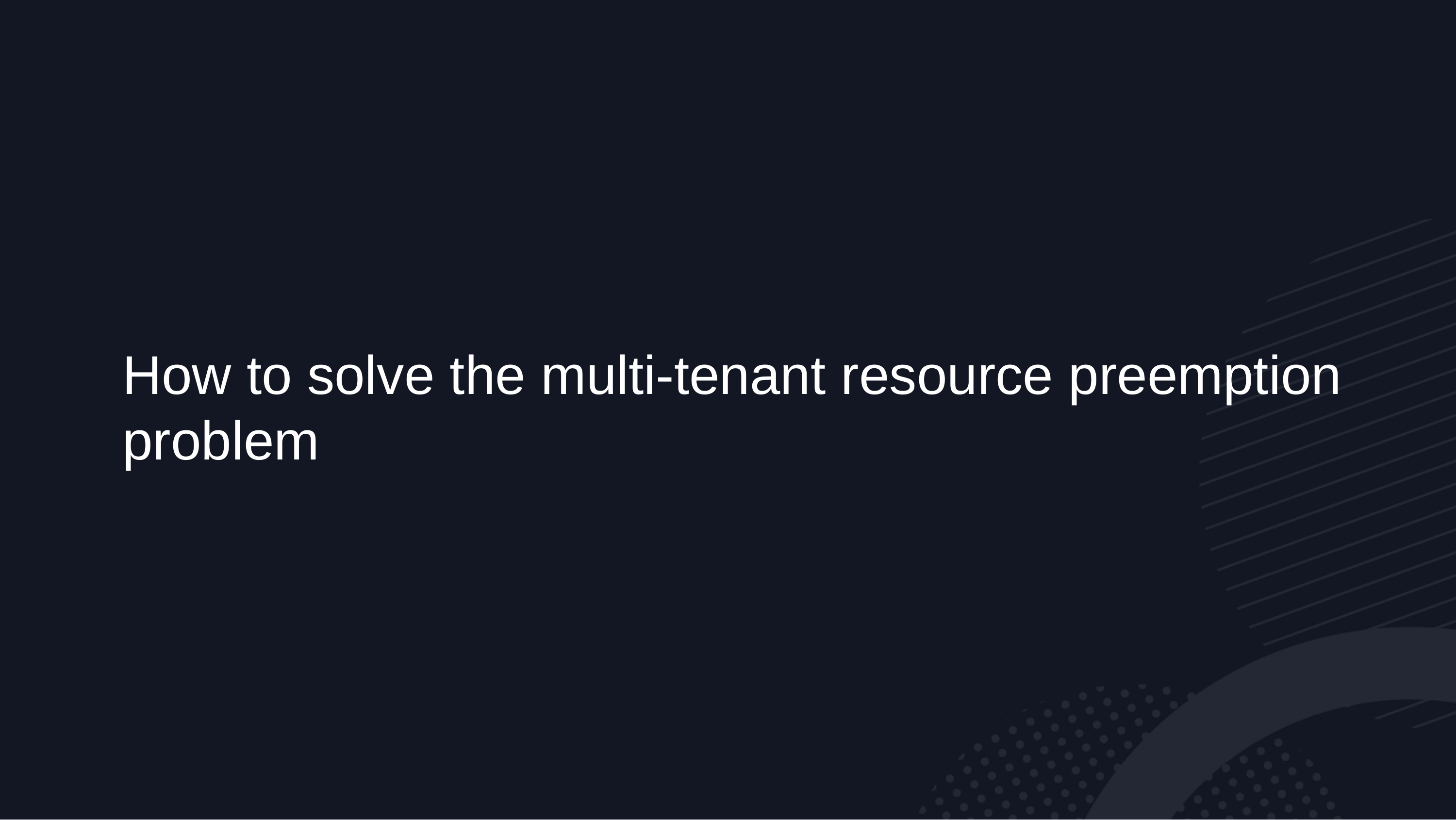

How to solve the multi-tenant resource preemption problem